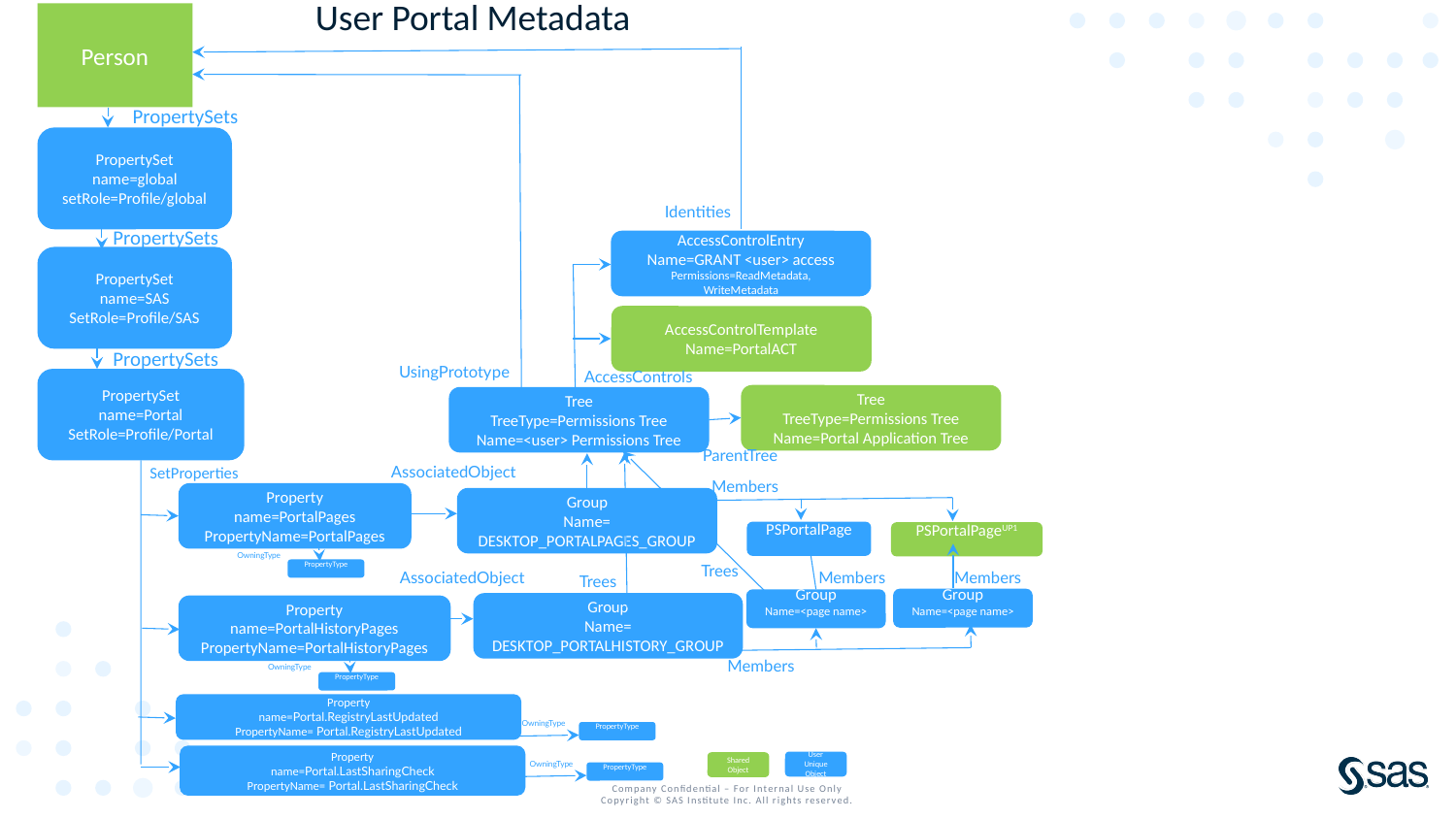

User Portal Metadata
Person
PropertySets
PropertySet
name=global
setRole=Profile/global
Identities
PropertySets
AccessControlEntry
Name=GRANT <user> access
Permissions=ReadMetadata,
WriteMetadata
PropertySet
name=SAS
SetRole=Profile/SAS
AccessControlTemplate
Name=PortalACT
PropertySets
UsingPrototype
AccessControls
PropertySet
name=Portal
SetRole=Profile/Portal
Tree
TreeType=Permissions Tree
Name=Portal Application Tree
Tree
TreeType=Permissions Tree
Name=<user> Permissions Tree
ParentTree
AssociatedObject
SetProperties
Members
Property
name=PortalPages
PropertyName=PortalPages
Group
Name=
DESKTOP_PORTALPAGES_GROUP
PSPortalPage
PSPortalPageUP1
OwningType
Trees
PropertyType
Members
AssociatedObject
Members
Trees
Group
Name=<page name>
Group
Name=<page name>
Group
Name=
DESKTOP_PORTALHISTORY_GROUP
Property
name=PortalHistoryPages
PropertyName=PortalHistoryPages
Members
OwningType
PropertyType
Property
name=Portal.RegistryLastUpdated
PropertyName= Portal.RegistryLastUpdated
OwningType
PropertyType
Property
name=Portal.LastSharingCheck
PropertyName= Portal.LastSharingCheck
OwningType
PropertyType
User Unique Object
Shared Object